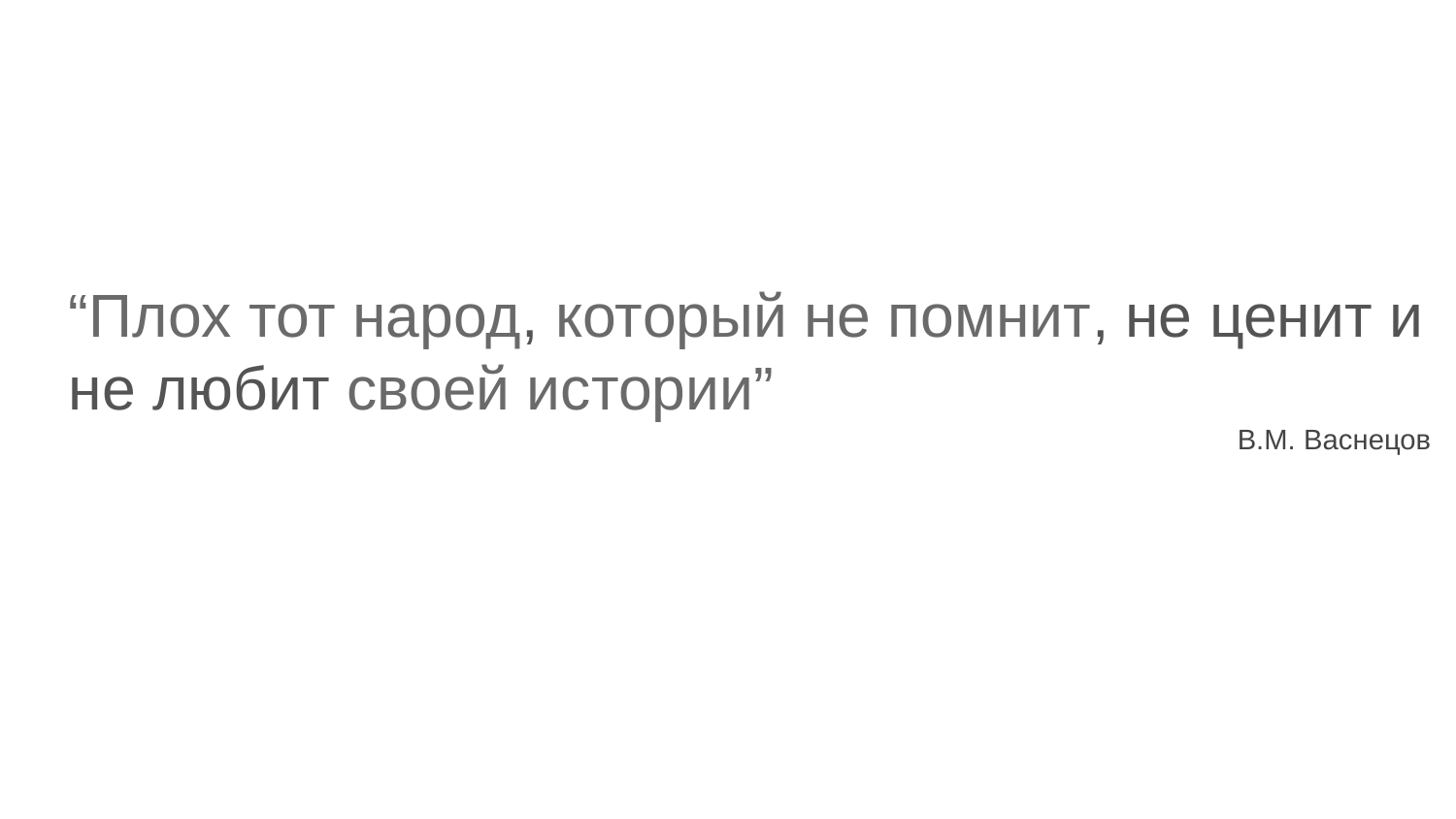

“Плох тот народ, который не помнит, не ценит и не любит своей истории”
В.М. Васнецов